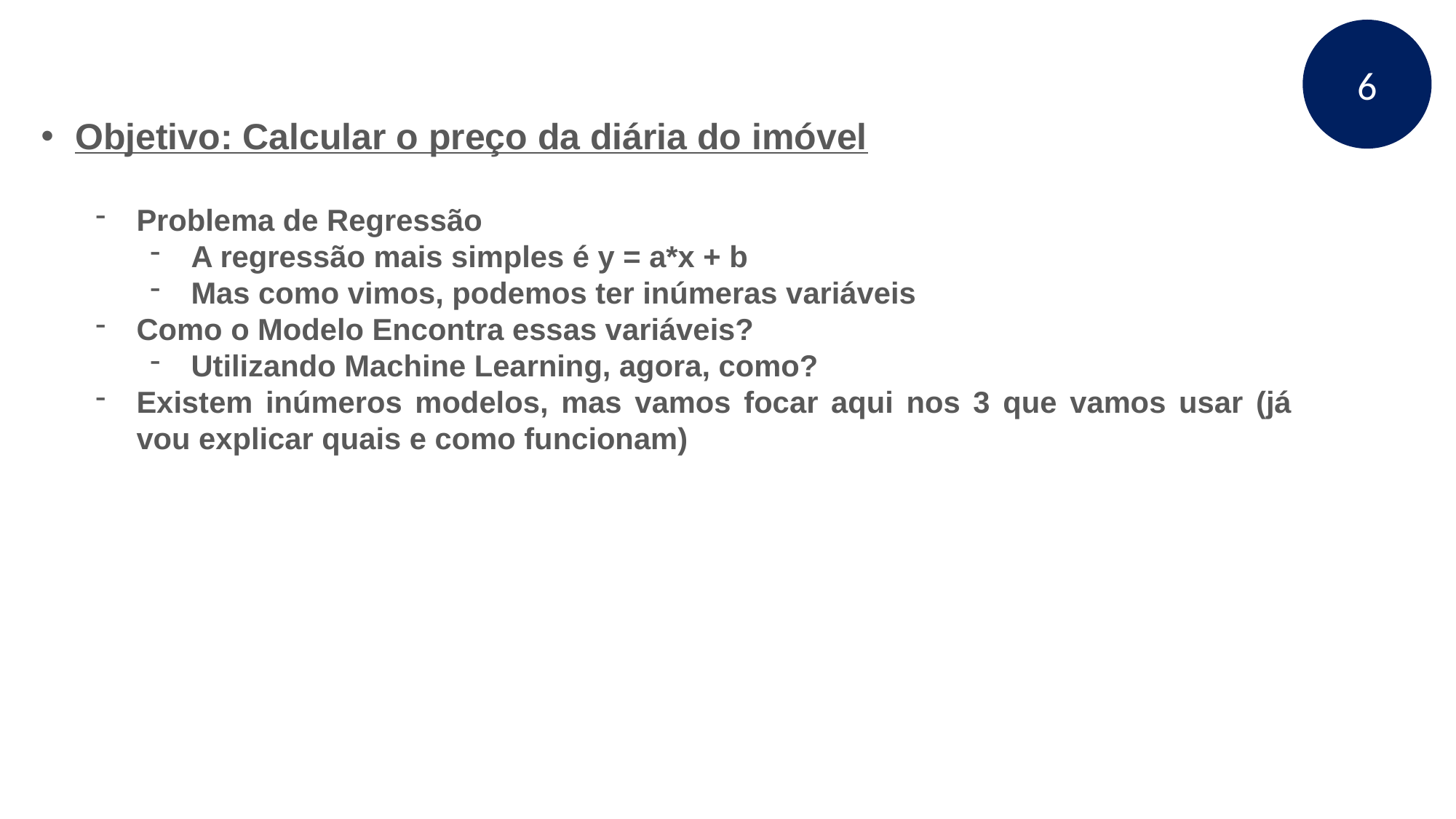

6
Objetivo: Calcular o preço da diária do imóvel

Problema de Regressão
A regressão mais simples é y = a*x + b
Mas como vimos, podemos ter inúmeras variáveis
Como o Modelo Encontra essas variáveis?
Utilizando Machine Learning, agora, como?
Existem inúmeros modelos, mas vamos focar aqui nos 3 que vamos usar (já vou explicar quais e como funcionam)